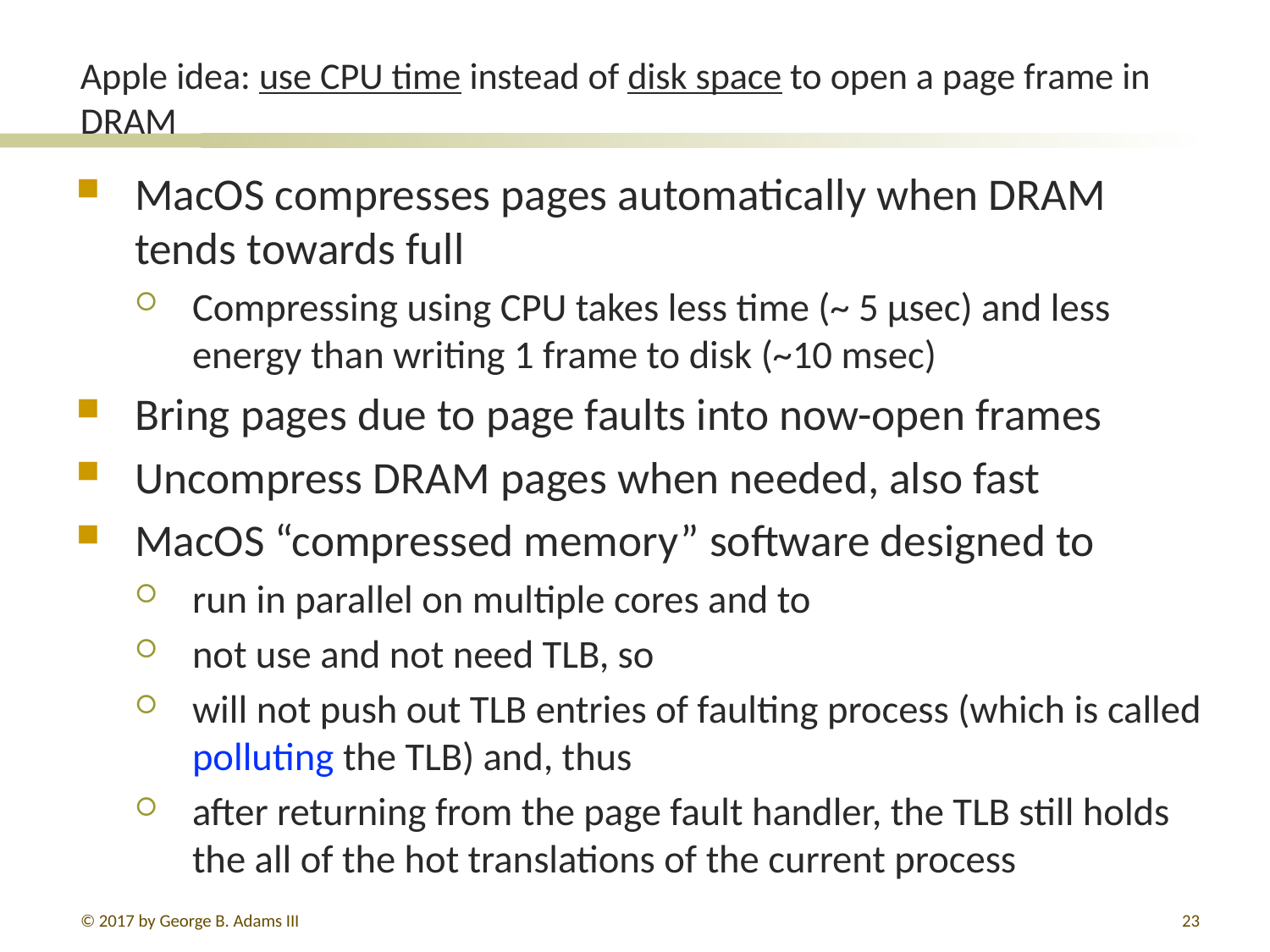

# Apple idea: use CPU time instead of disk space to open a page frame in DRAM
MacOS compresses pages automatically when DRAM tends towards full
Compressing using CPU takes less time (~ 5 µsec) and less energy than writing 1 frame to disk (~10 msec)
Bring pages due to page faults into now-open frames
Uncompress DRAM pages when needed, also fast
MacOS “compressed memory” software designed to
run in parallel on multiple cores and to
not use and not need TLB, so
will not push out TLB entries of faulting process (which is called polluting the TLB) and, thus
after returning from the page fault handler, the TLB still holds the all of the hot translations of the current process
© 2017 by George B. Adams III
23